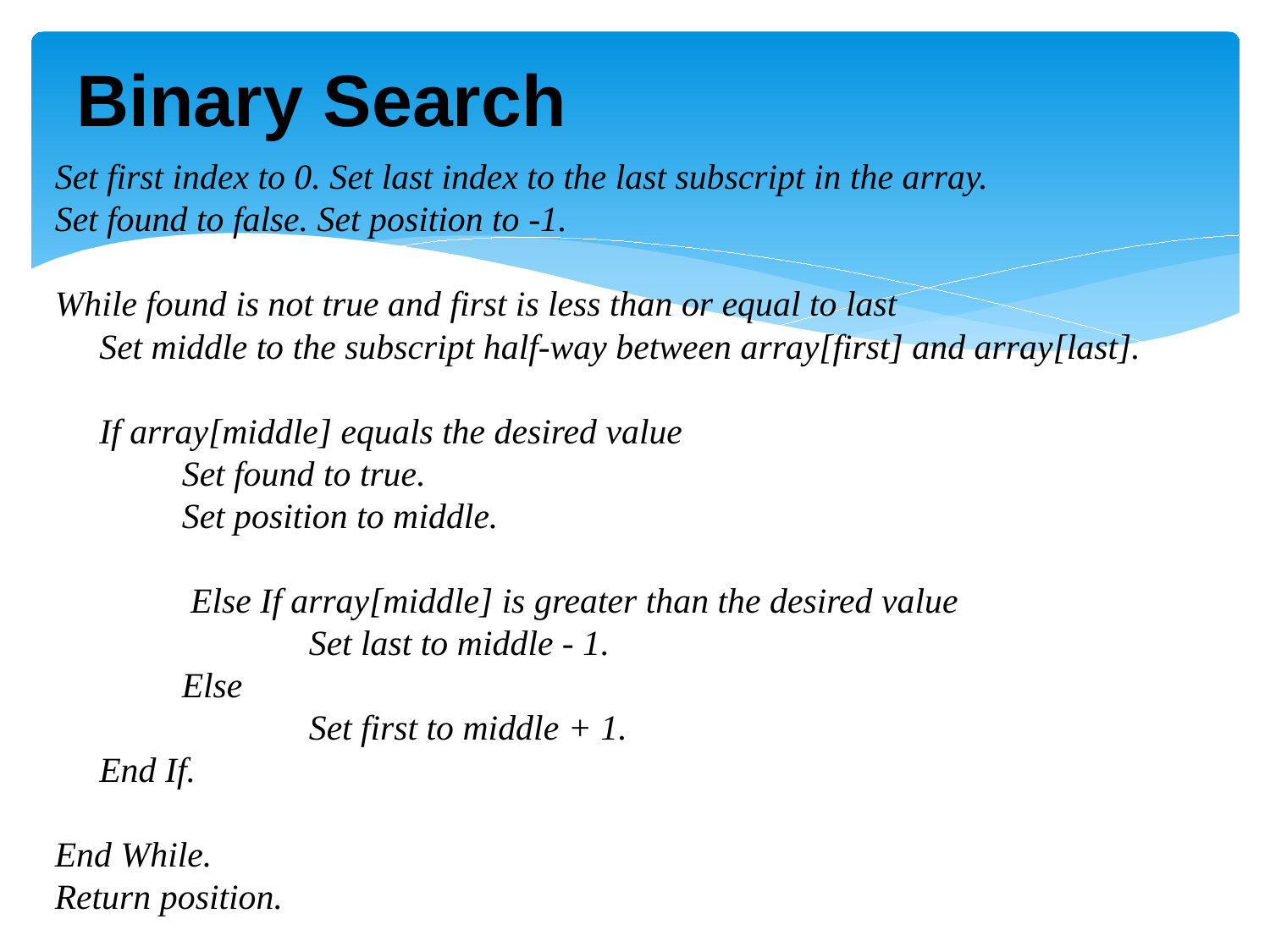

# Binary Search
Set first index to 0. Set last index to the last subscript in the array.
Set found to false. Set position to -1.

While found is not true and first is less than or equal to last
     Set middle to the subscript half-way between array[first] and array[last].

     If array[middle] equals the desired value
          	Set found to true.
          	Set position to middle.

	 Else If array[middle] is greater than the desired value
          		Set last to middle - 1.
     	Else
          		Set first to middle + 1.
     End If.

End While.
Return position.